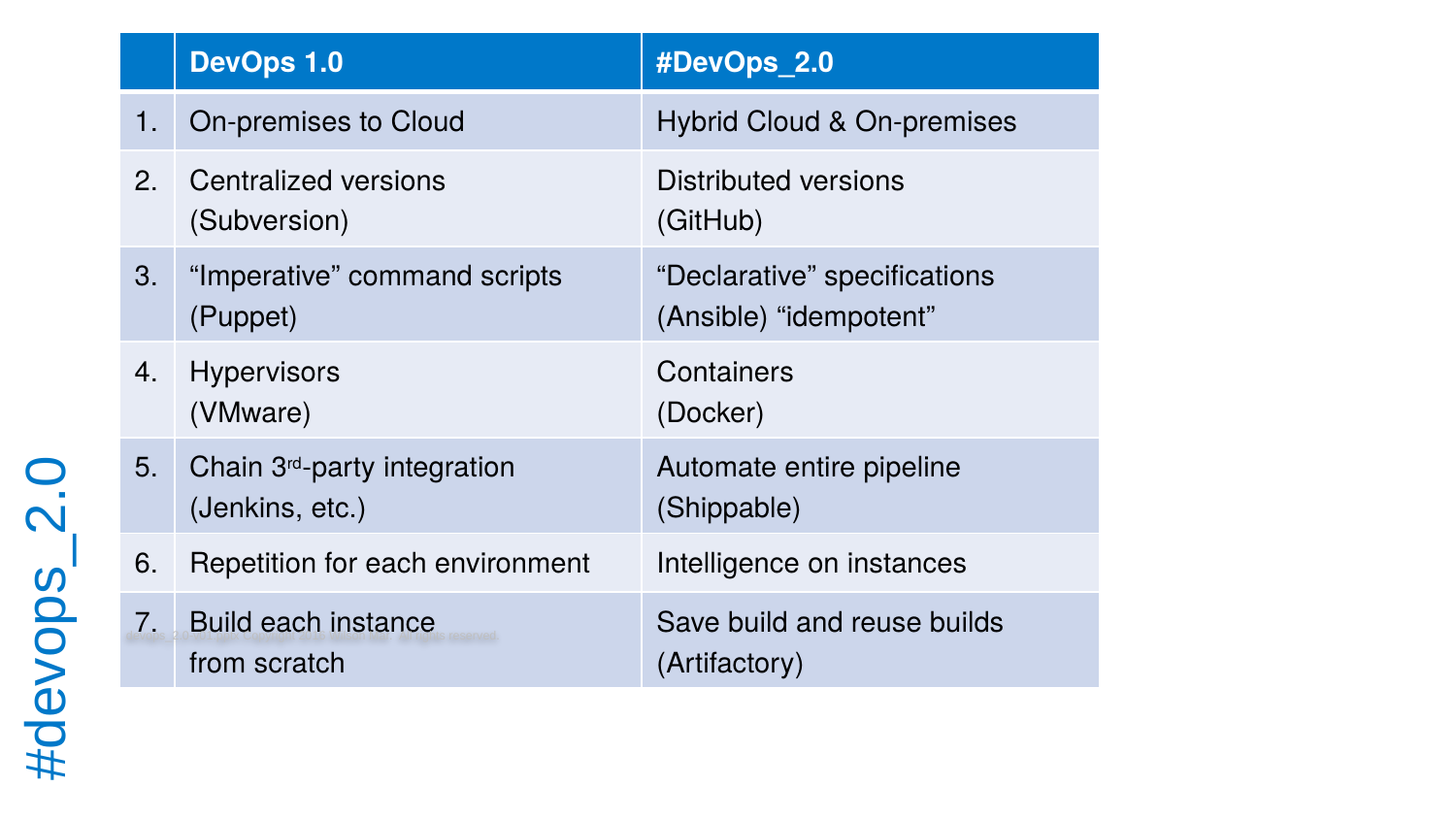

|  | DevOps 1.0 | #DevOps\_2.0 |
| --- | --- | --- |
| 1. | On-premises to Cloud | Hybrid Cloud & On-premises |
| 2. | Centralized versions (Subversion) | Distributed versions (GitHub) |
| 3. | “Imperative” command scripts (Puppet) | “Declarative” specifications (Ansible) “idempotent” |
| 4. | Hypervisors (VMware) | Containers (Docker) |
| 5. | Chain 3rd-party integration (Jenkins, etc.) | Automate entire pipeline (Shippable) |
| 6. | Repetition for each environment | Intelligence on instances |
| 7. | Build each instance from scratch | Save build and reuse builds (Artifactory) |
# #devops_2.0
devops_2.0-v01.pptx Copyright 2016 Wilson Mar.  All rights reserved.